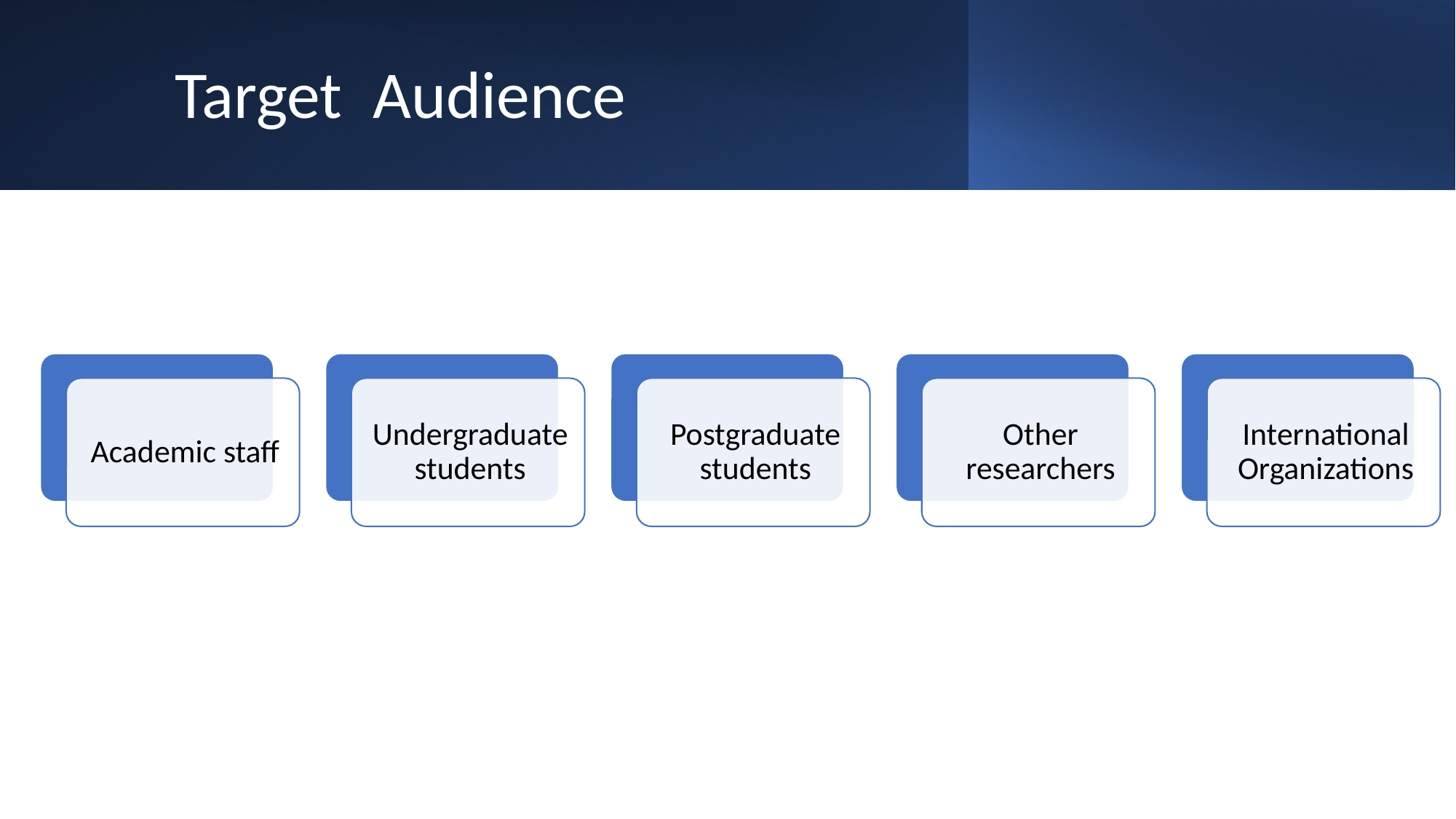

# Target  Audience
Academic staff
Undergraduate students
Postgraduate students
Other researchers
International Organizations
8